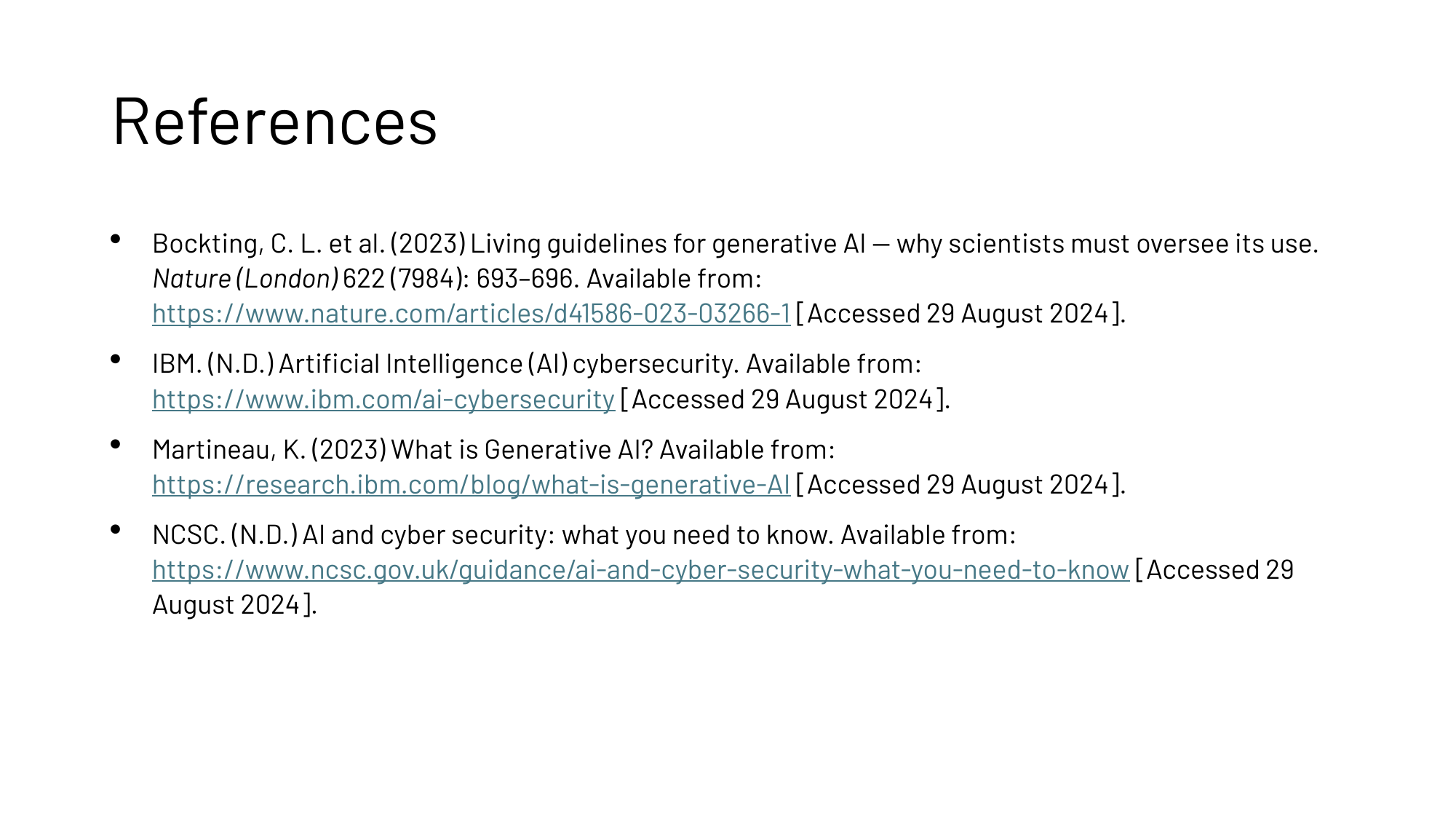

# References
Bockting, C. L. et al. (2023) Living guidelines for generative AI — why scientists must oversee its use. Nature (London) 622 (7984): 693–696. Available from: https://www.nature.com/articles/d41586-023-03266-1 [Accessed 29 August 2024].
IBM. (N.D.) Artificial Intelligence (AI) cybersecurity. Available from: https://www.ibm.com/ai-cybersecurity [Accessed 29 August 2024].
Martineau, K. (2023) What is Generative AI? Available from: https://research.ibm.com/blog/what-is-generative-AI [Accessed 29 August 2024].
NCSC. (N.D.) AI and cyber security: what you need to know. Available from: https://www.ncsc.gov.uk/guidance/ai-and-cyber-security-what-you-need-to-know [Accessed 29 August 2024].